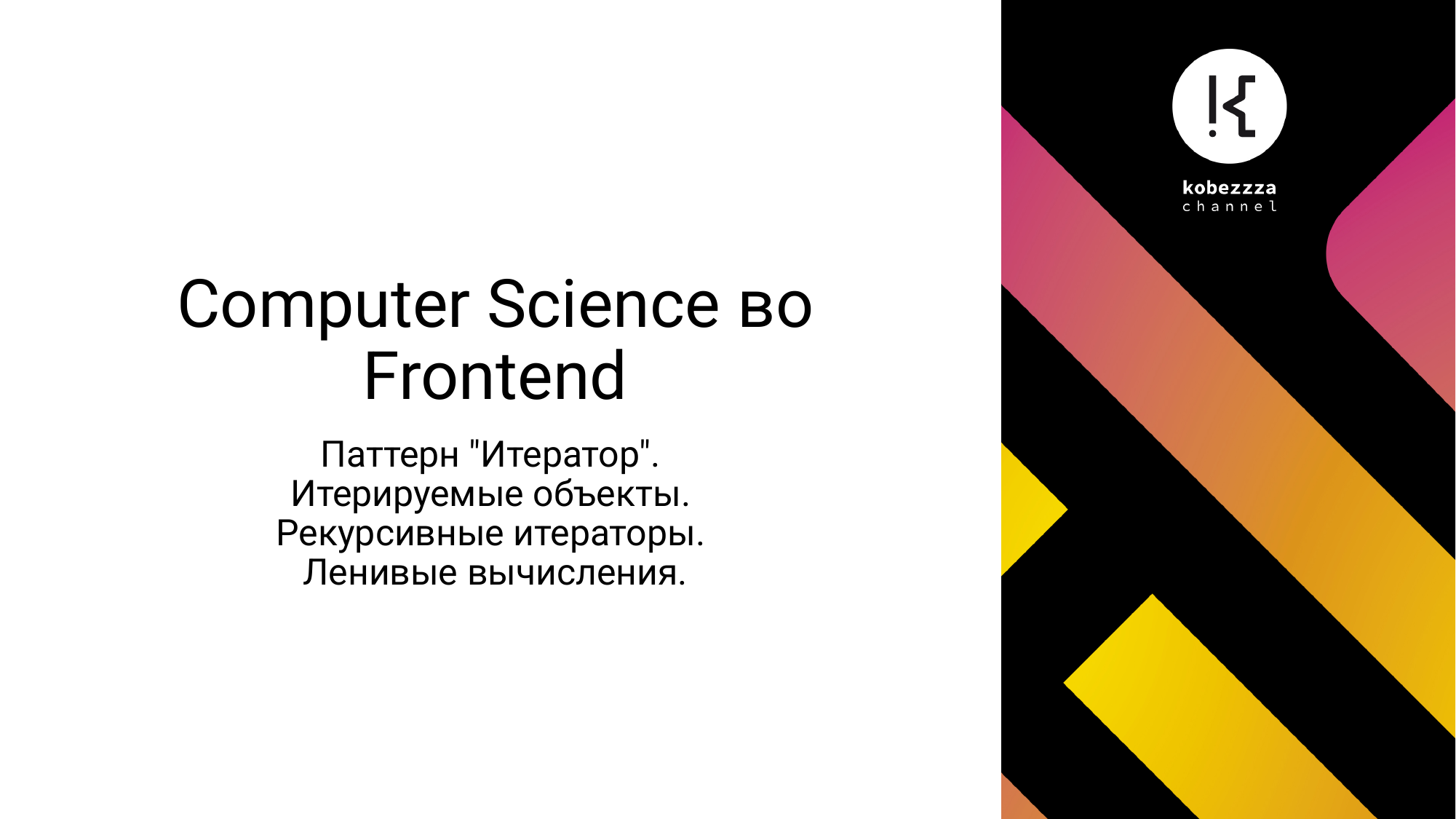

# Computer Science во Frontend
Паттерн "Итератор".
Итерируемые объекты.
Рекурсивные итераторы.
Ленивые вычисления.